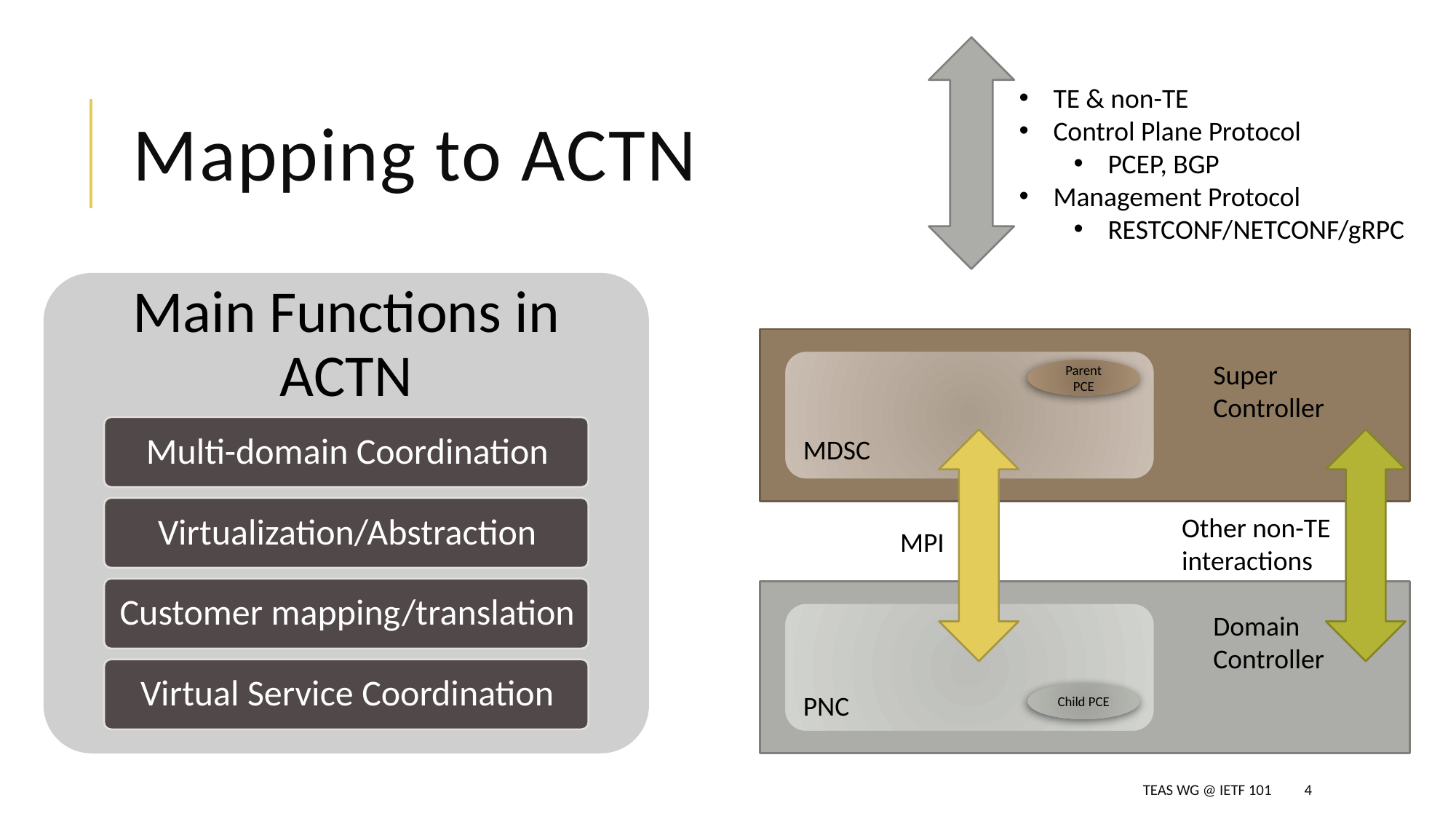

# Mapping to ACTN
TE & non-TE
Control Plane Protocol
PCEP, BGP
Management Protocol
RESTCONF/NETCONF/gRPC
Main Functions in ACTN
Multi-domain Coordination
Virtualization/Abstraction
Customer mapping/translation
Virtual Service Coordination

Super Controller
Parent PCE
MDSC

Other non-TE interactions
MPI

Domain Controller
PNC
Child PCE
TEAS WG @ IETF 101
4